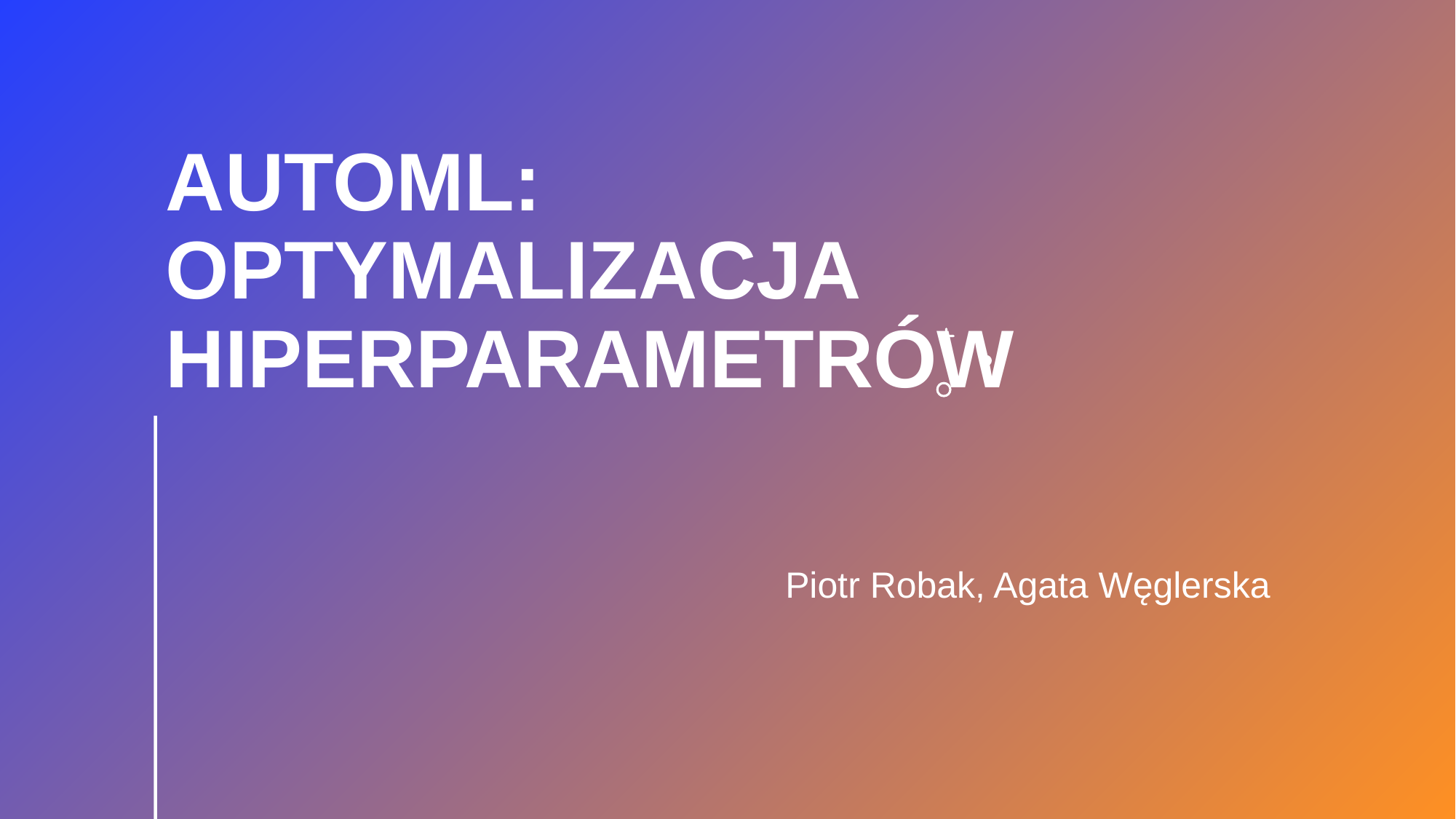

# Automl: Optymalizacja hiperparametrów
Piotr Robak, Agata Węglerska